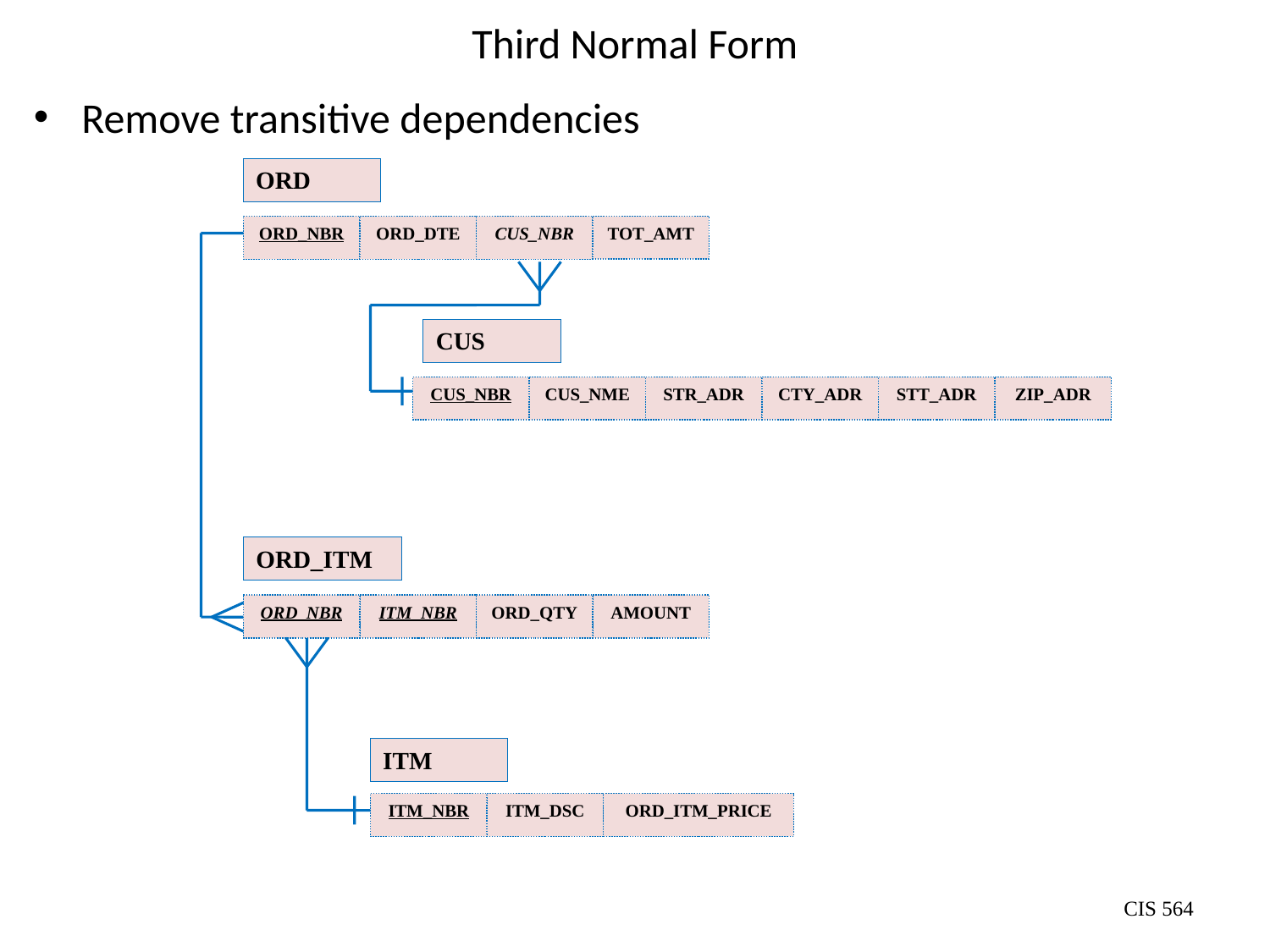

# Third Normal Form
Remove transitive dependencies
ORD
ORD_NBR
ORD_DTE
CUS_NBR
TOT_AMT

CUS

CUS_NBR
CUS_NME
STR_ADR
CTY_ADR
STT_ADR
ZIP_ADR

ORD_ITM
ORD_NBR
ITM_NBR
ORD_QTY
AMOUNT

ITM
ITM_NBR
ITM_DSC
ORD_ITM_PRICE

CIS 564